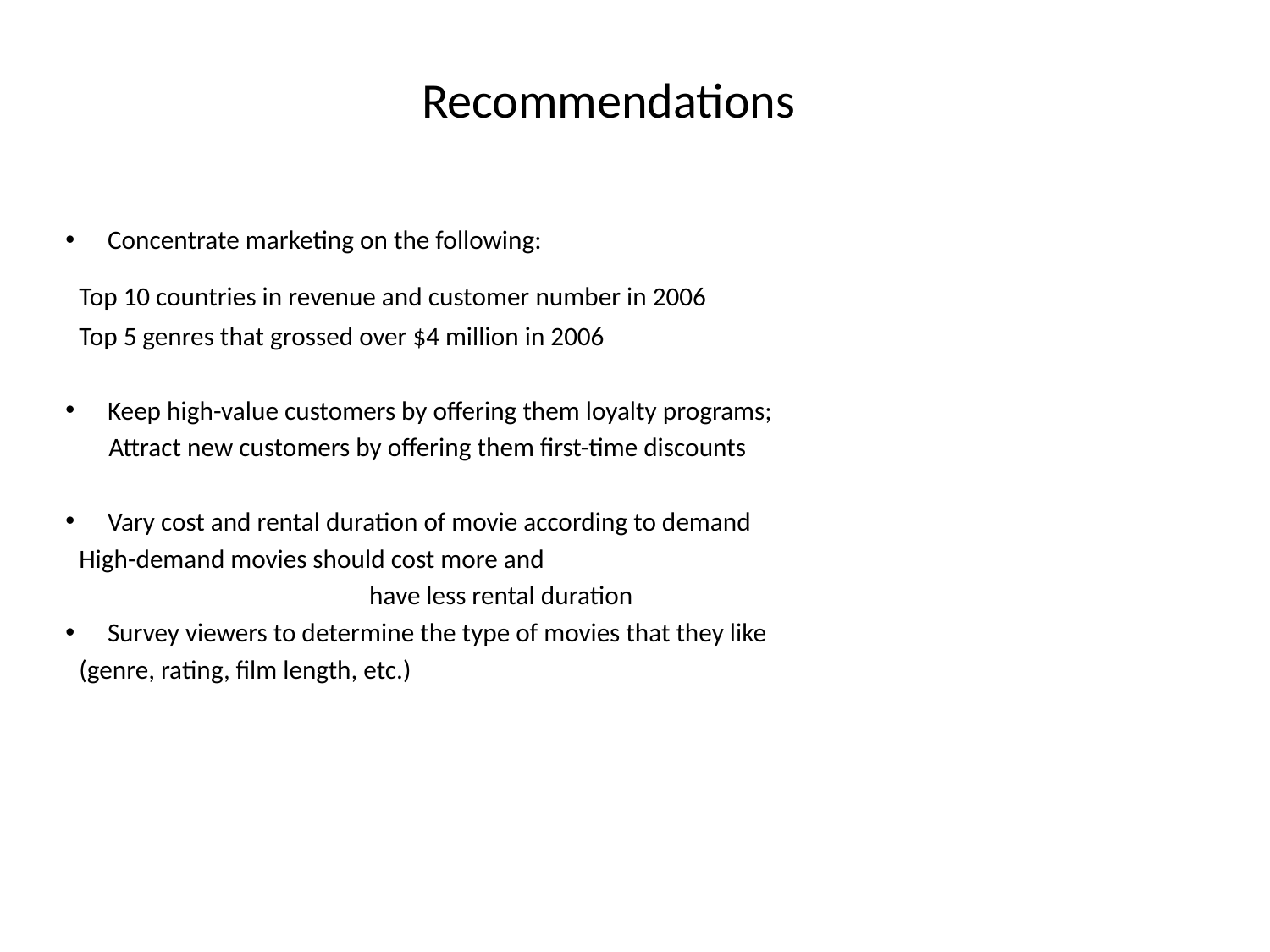

# Recommendations

Concentrate marketing on the following:
	Top 10 countries in revenue and customer number in 2006
	Top 5 genres that grossed over $4 million in 2006

Keep high-value customers by offering them loyalty programs;
     Attract new customers by offering them first-time discounts

Vary cost and rental duration of movie according to demand
	High-demand movies should cost more and
                                                 have less rental duration
Survey viewers to determine the type of movies that they like
	(genre, rating, film length, etc.)